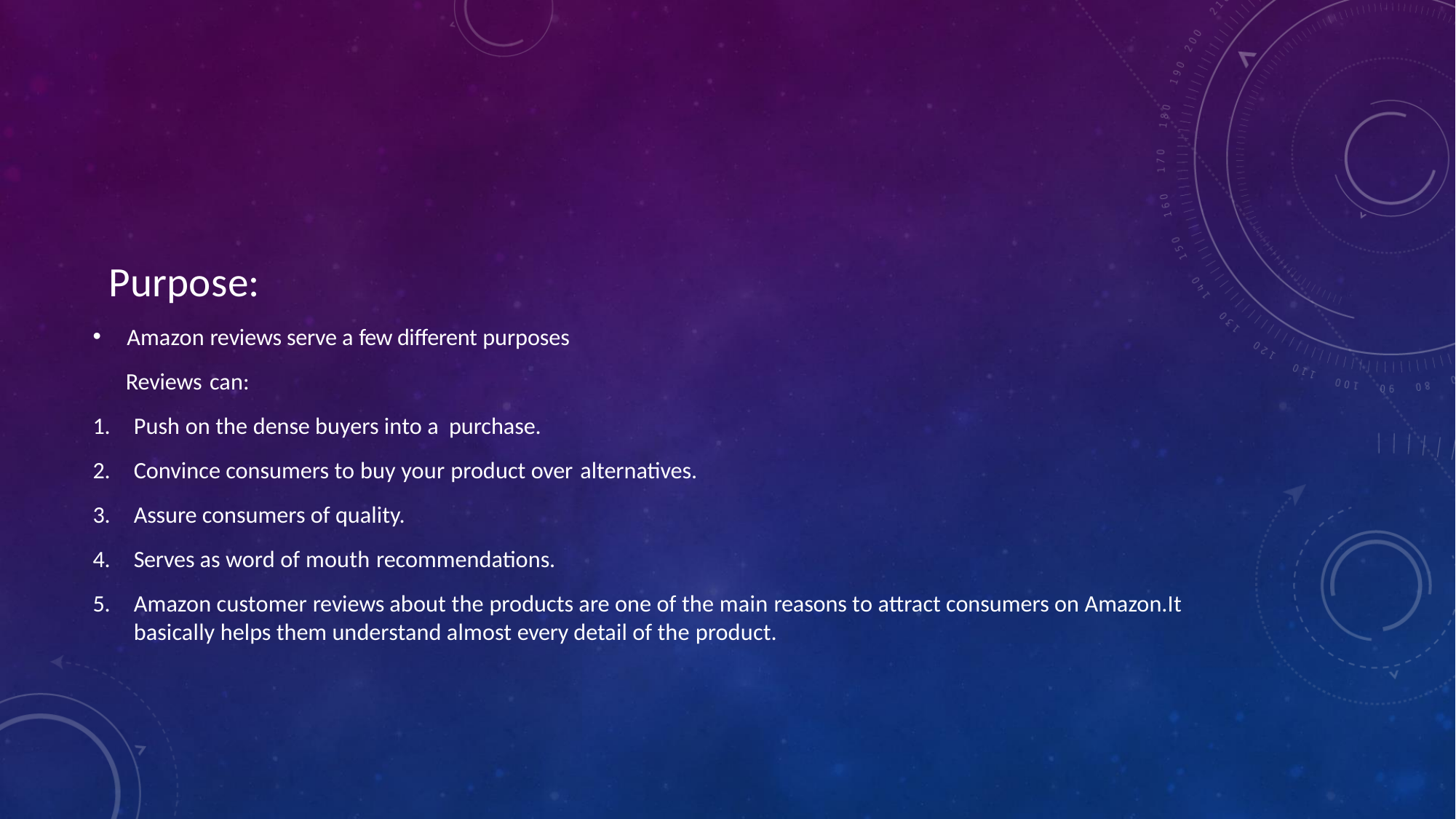

# Purpose:
Amazon reviews serve a few different purposes
Reviews can:
Push on the dense buyers into a purchase.
Convince consumers to buy your product over alternatives.
Assure consumers of quality.
Serves as word of mouth recommendations.
Amazon customer reviews about the products are one of the main reasons to attract consumers on Amazon.It
basically helps them understand almost every detail of the product.